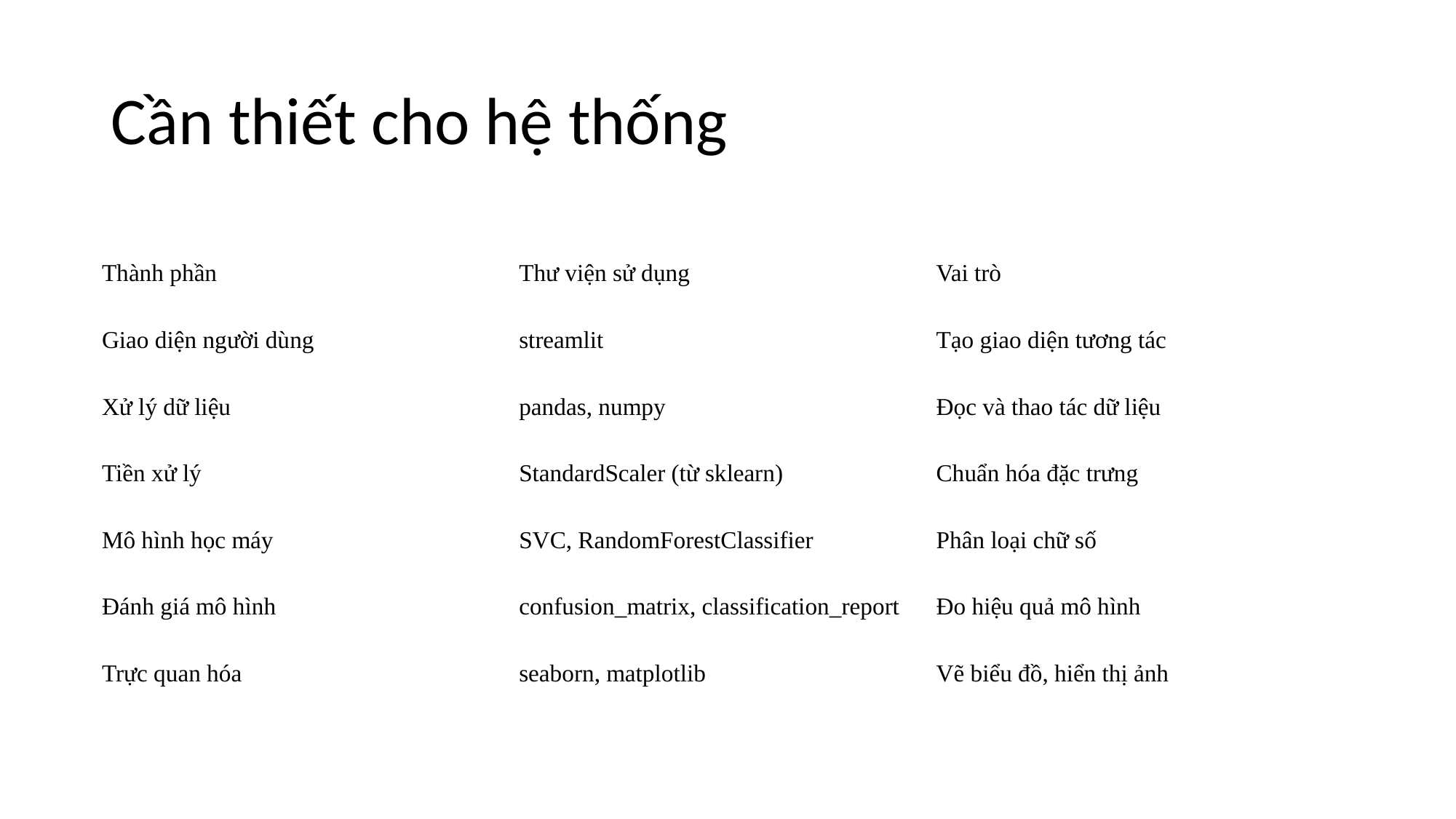

# Cần thiết cho hệ thống
| Thành phần | Thư viện sử dụng | Vai trò |
| --- | --- | --- |
| Giao diện người dùng | streamlit | Tạo giao diện tương tác |
| Xử lý dữ liệu | pandas, numpy | Đọc và thao tác dữ liệu |
| Tiền xử lý | StandardScaler (từ sklearn) | Chuẩn hóa đặc trưng |
| Mô hình học máy | SVC, RandomForestClassifier | Phân loại chữ số |
| Đánh giá mô hình | confusion\_matrix, classification\_report | Đo hiệu quả mô hình |
| Trực quan hóa | seaborn, matplotlib | Vẽ biểu đồ, hiển thị ảnh |